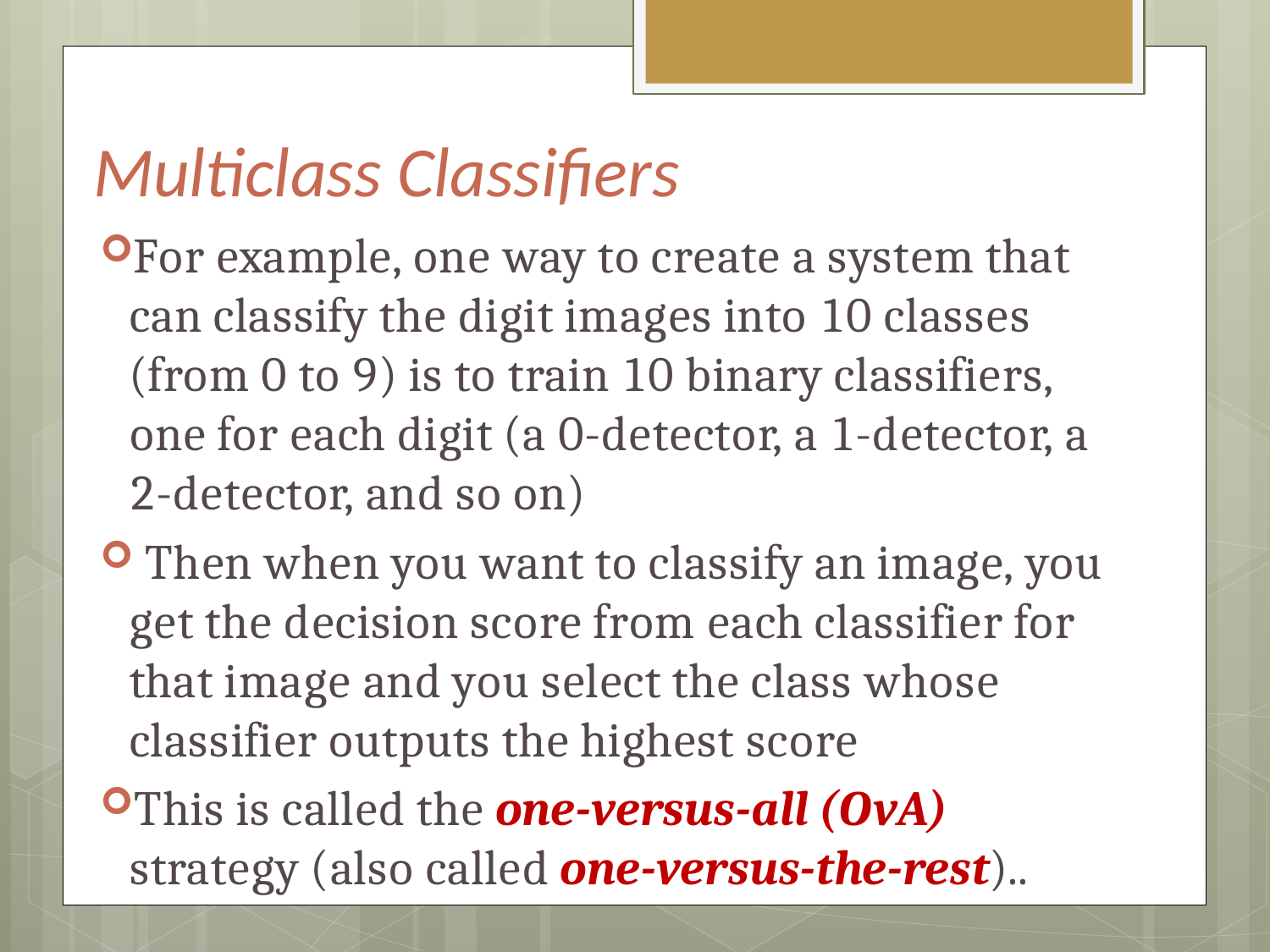

# Multiclass Classifiers
For example, one way to create a system that can classify the digit images into 10 classes (from 0 to 9) is to train 10 binary classifiers, one for each digit (a 0-detector, a 1-detector, a 2-detector, and so on)
 Then when you want to classify an image, you get the decision score from each classifier for that image and you select the class whose classifier outputs the highest score
This is called the one-versus-all (OvA) strategy (also called one-versus-the-rest)..